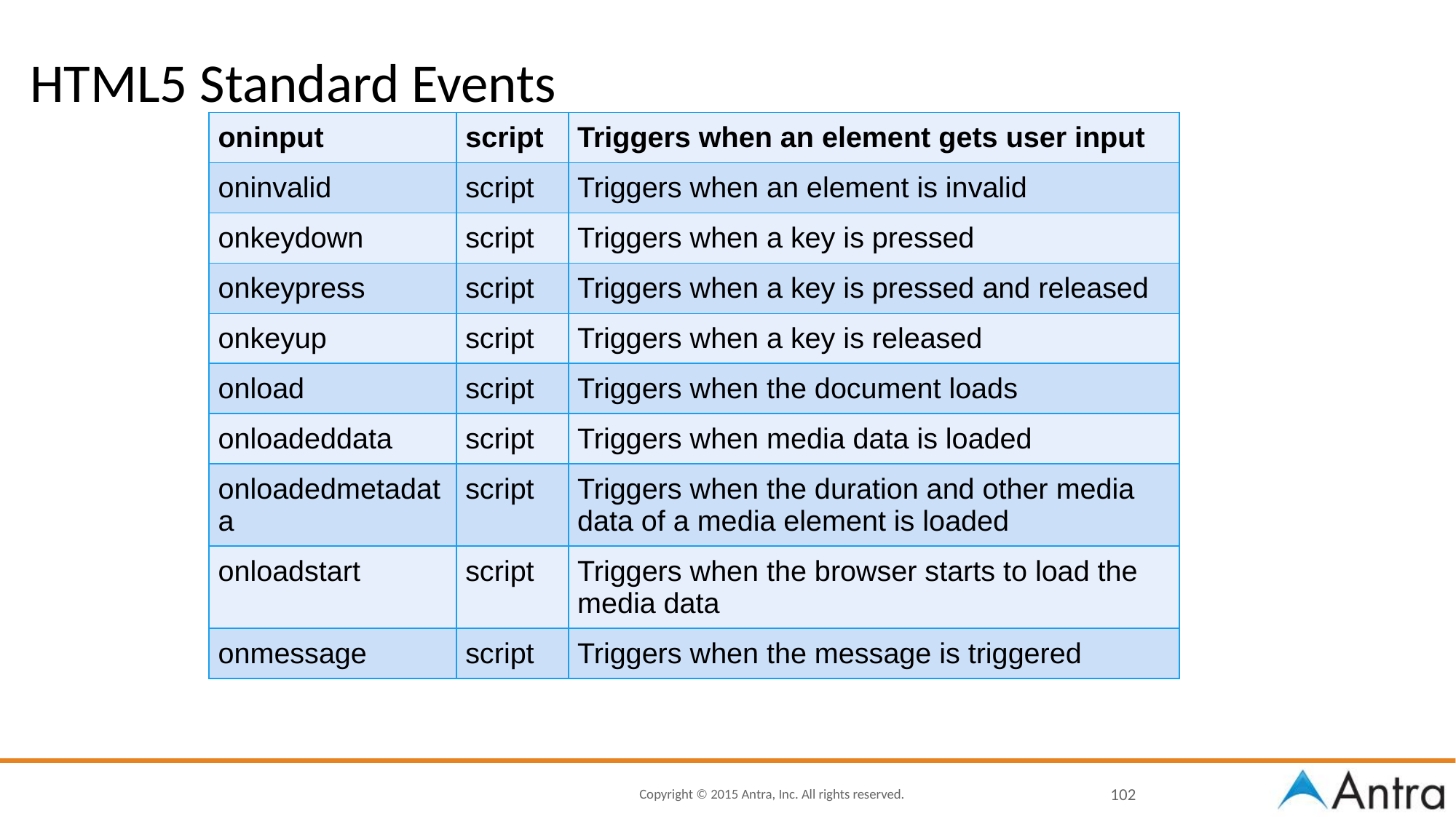

# HTML5 Standard Events
| oninput | script | Triggers when an element gets user input |
| --- | --- | --- |
| oninvalid | script | Triggers when an element is invalid |
| onkeydown | script | Triggers when a key is pressed |
| onkeypress | script | Triggers when a key is pressed and released |
| onkeyup | script | Triggers when a key is released |
| onload | script | Triggers when the document loads |
| onloadeddata | script | Triggers when media data is loaded |
| onloadedmetadata | script | Triggers when the duration and other media data of a media element is loaded |
| onloadstart | script | Triggers when the browser starts to load the media data |
| onmessage | script | Triggers when the message is triggered |
102